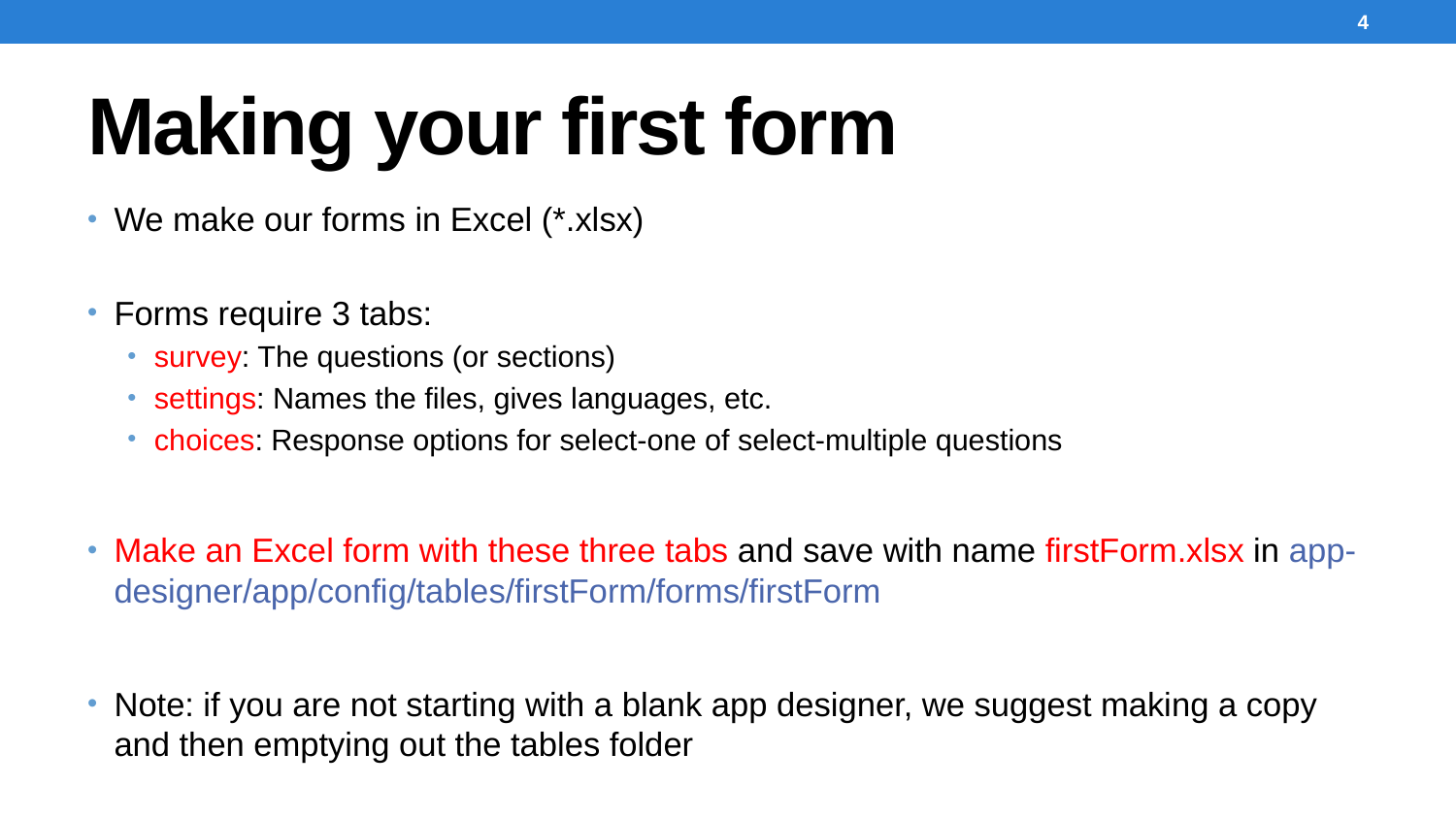

4
# Making your first form
We make our forms in Excel (*.xlsx)

Forms require 3 tabs:
survey: The questions (or sections)
settings: Names the files, gives languages, etc.
choices: Response options for select-one of select-multiple questions

Make an Excel form with these three tabs and save with name firstForm.xlsx in app-designer/app/config/tables/firstForm/forms/firstForm

Note: if you are not starting with a blank app designer, we suggest making a copy and then emptying out the tables folder